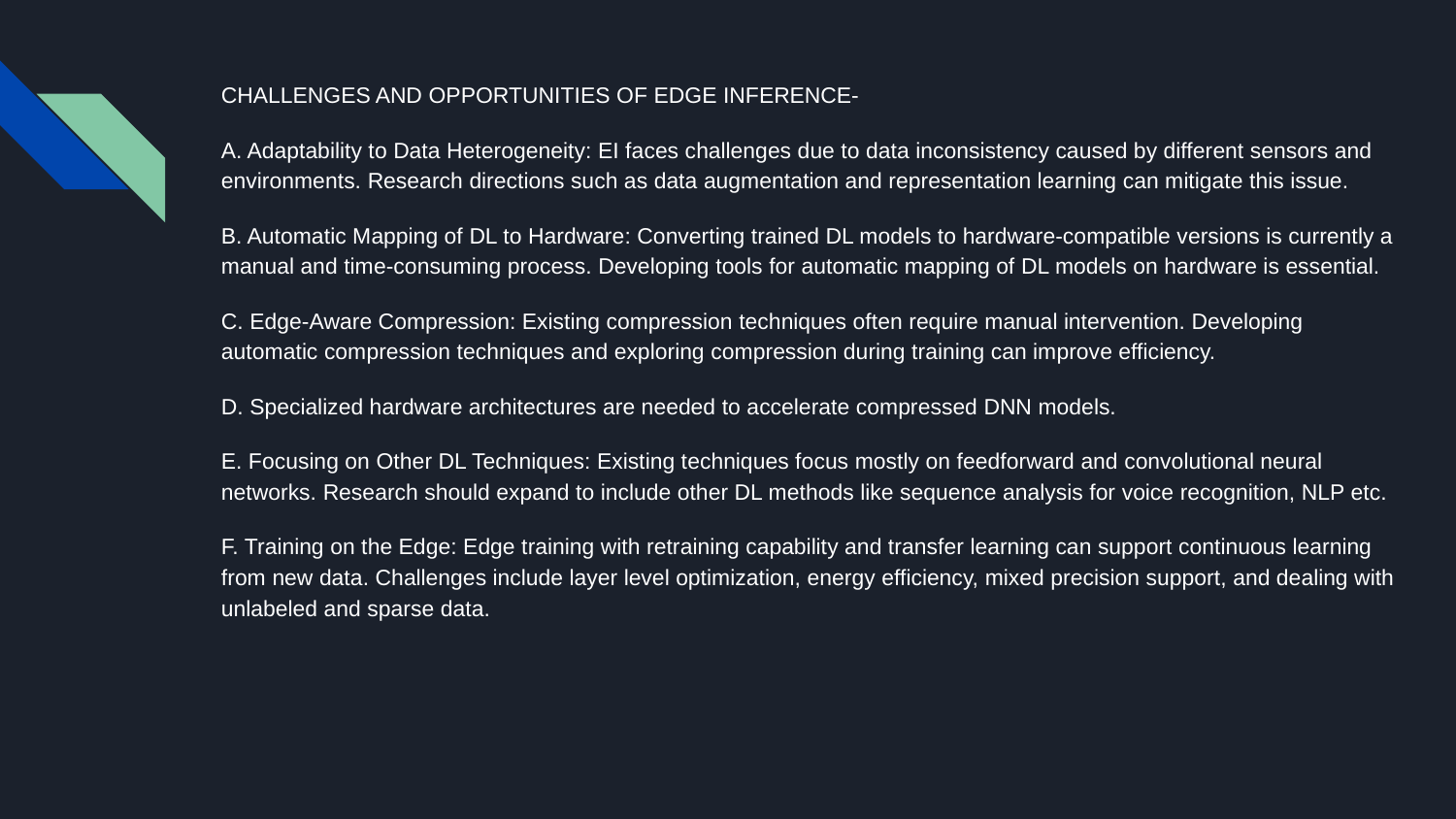

# CHALLENGES AND OPPORTUNITIES OF EDGE INFERENCE-
A. Adaptability to Data Heterogeneity: EI faces challenges due to data inconsistency caused by different sensors and environments. Research directions such as data augmentation and representation learning can mitigate this issue.
B. Automatic Mapping of DL to Hardware: Converting trained DL models to hardware-compatible versions is currently a manual and time-consuming process. Developing tools for automatic mapping of DL models on hardware is essential.
C. Edge-Aware Compression: Existing compression techniques often require manual intervention. Developing automatic compression techniques and exploring compression during training can improve efficiency.
D. Specialized hardware architectures are needed to accelerate compressed DNN models.
E. Focusing on Other DL Techniques: Existing techniques focus mostly on feedforward and convolutional neural networks. Research should expand to include other DL methods like sequence analysis for voice recognition, NLP etc.
F. Training on the Edge: Edge training with retraining capability and transfer learning can support continuous learning from new data. Challenges include layer level optimization, energy efficiency, mixed precision support, and dealing with unlabeled and sparse data.